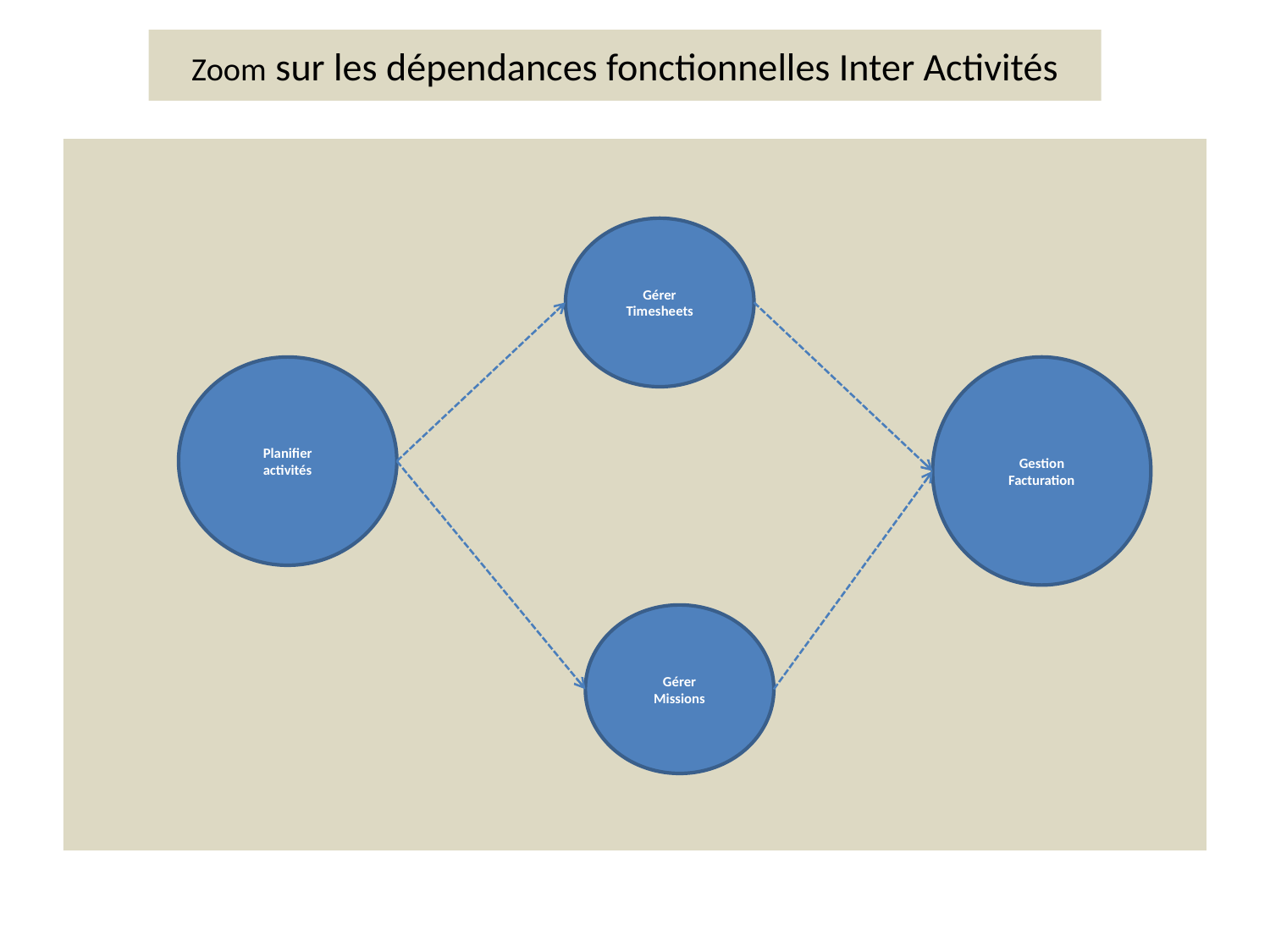

# Zoom sur les dépendances fonctionnelles Inter Activités

Gérer
Timesheets
Planifier
activités
Gestion
Facturation
Gérer
Missions